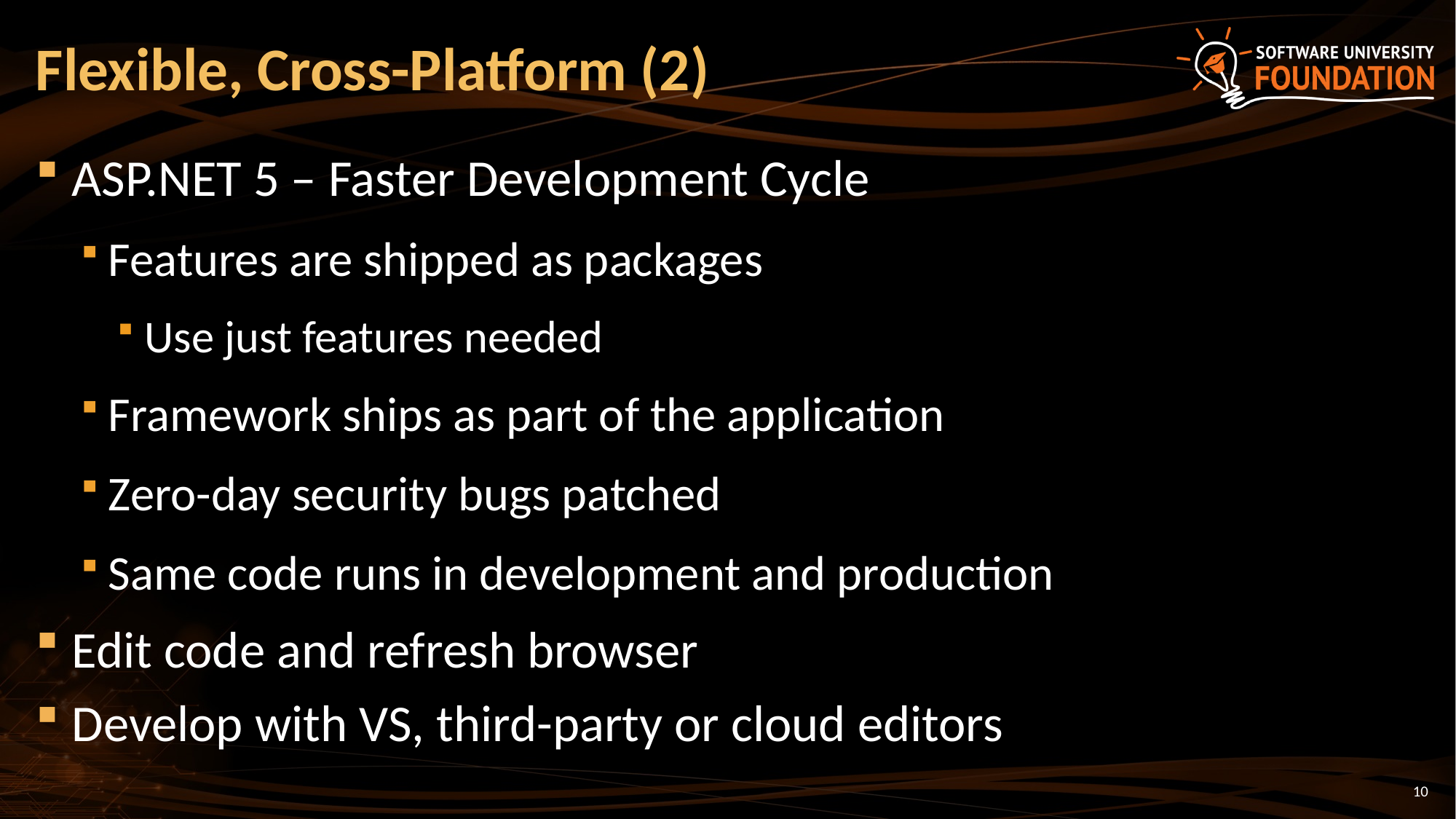

# Flexible, Cross-Platform (2)
ASP.NET 5 – Faster Development Cycle
Features are shipped as packages
Use just features needed
Framework ships as part of the application
Zero-day security bugs patched
Same code runs in development and production
Edit code and refresh browser
Develop with VS, third-party or cloud editors
10